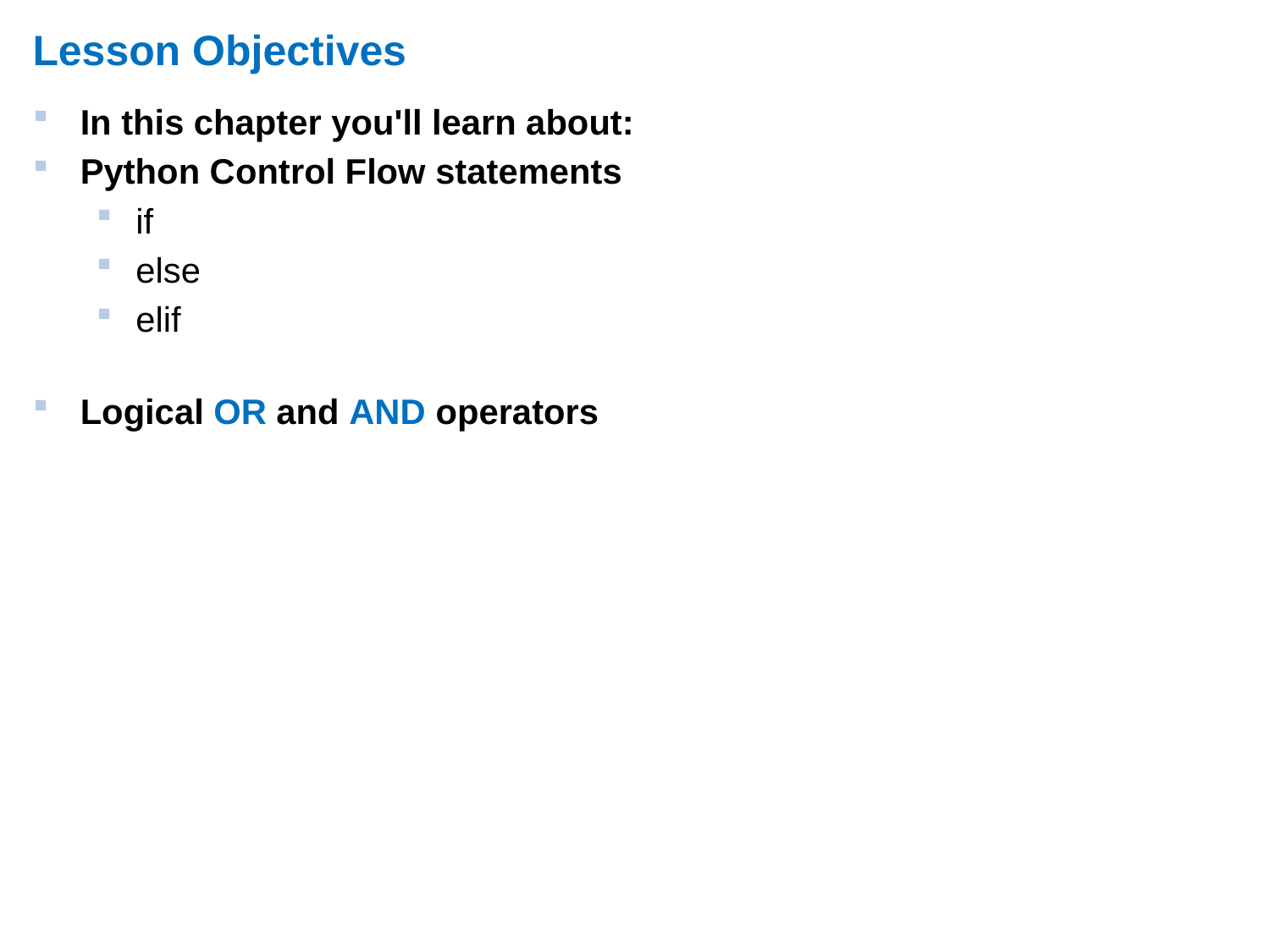

# Lesson Objectives
In this chapter you'll learn about:
Python Control Flow statements
if
else
elif
Logical OR and AND operators